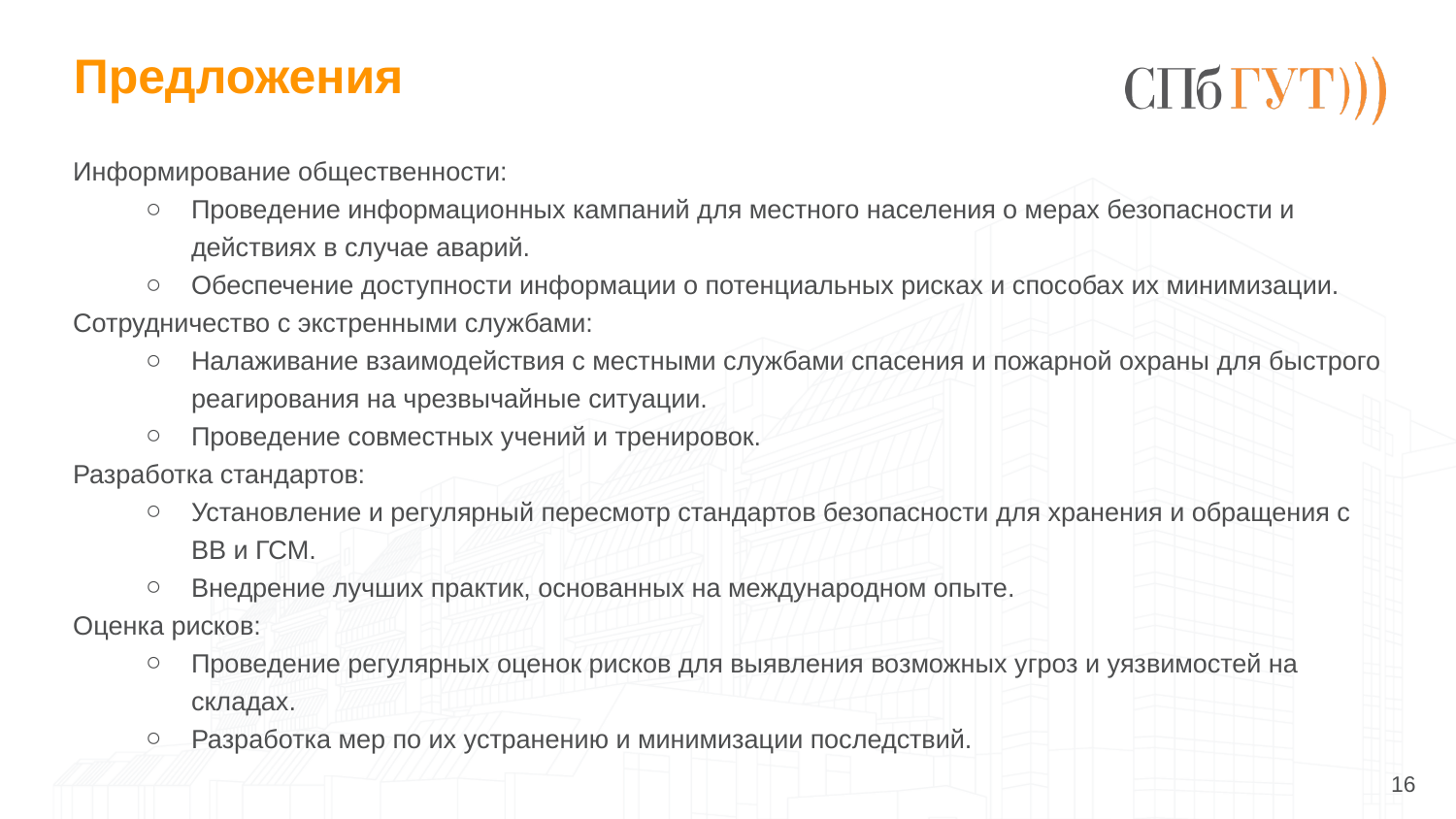

# Предложения
Информирование общественности:
Проведение информационных кампаний для местного населения о мерах безопасности и действиях в случае аварий.
Обеспечение доступности информации о потенциальных рисках и способах их минимизации.
Сотрудничество с экстренными службами:
Налаживание взаимодействия с местными службами спасения и пожарной охраны для быстрого реагирования на чрезвычайные ситуации.
Проведение совместных учений и тренировок.
Разработка стандартов:
Установление и регулярный пересмотр стандартов безопасности для хранения и обращения с ВВ и ГСМ.
Внедрение лучших практик, основанных на международном опыте.
Оценка рисков:
Проведение регулярных оценок рисков для выявления возможных угроз и уязвимостей на складах.
Разработка мер по их устранению и минимизации последствий.
16